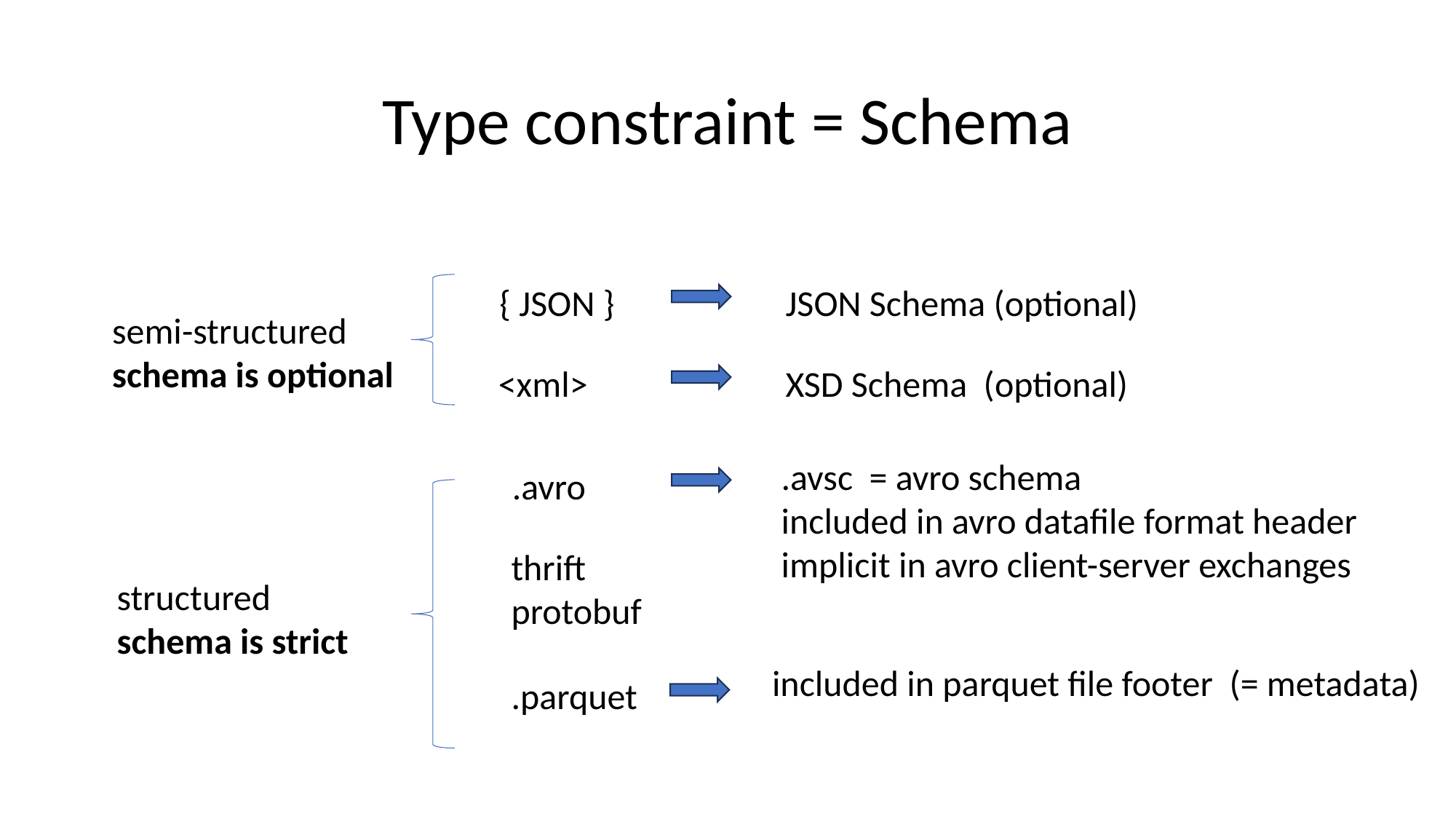

# Type constraint = Schema
{ JSON }

 JSON Schema (optional)

semi-structured
schema is optional
<xml>
 XSD Schema  (optional)

.avsc  = avro schema
included in avro datafile format header
implicit in avro client-server exchanges
.avro

thrift
protobuf
structured
schema is strict
included in parquet file footer  (= metadata)
.parquet